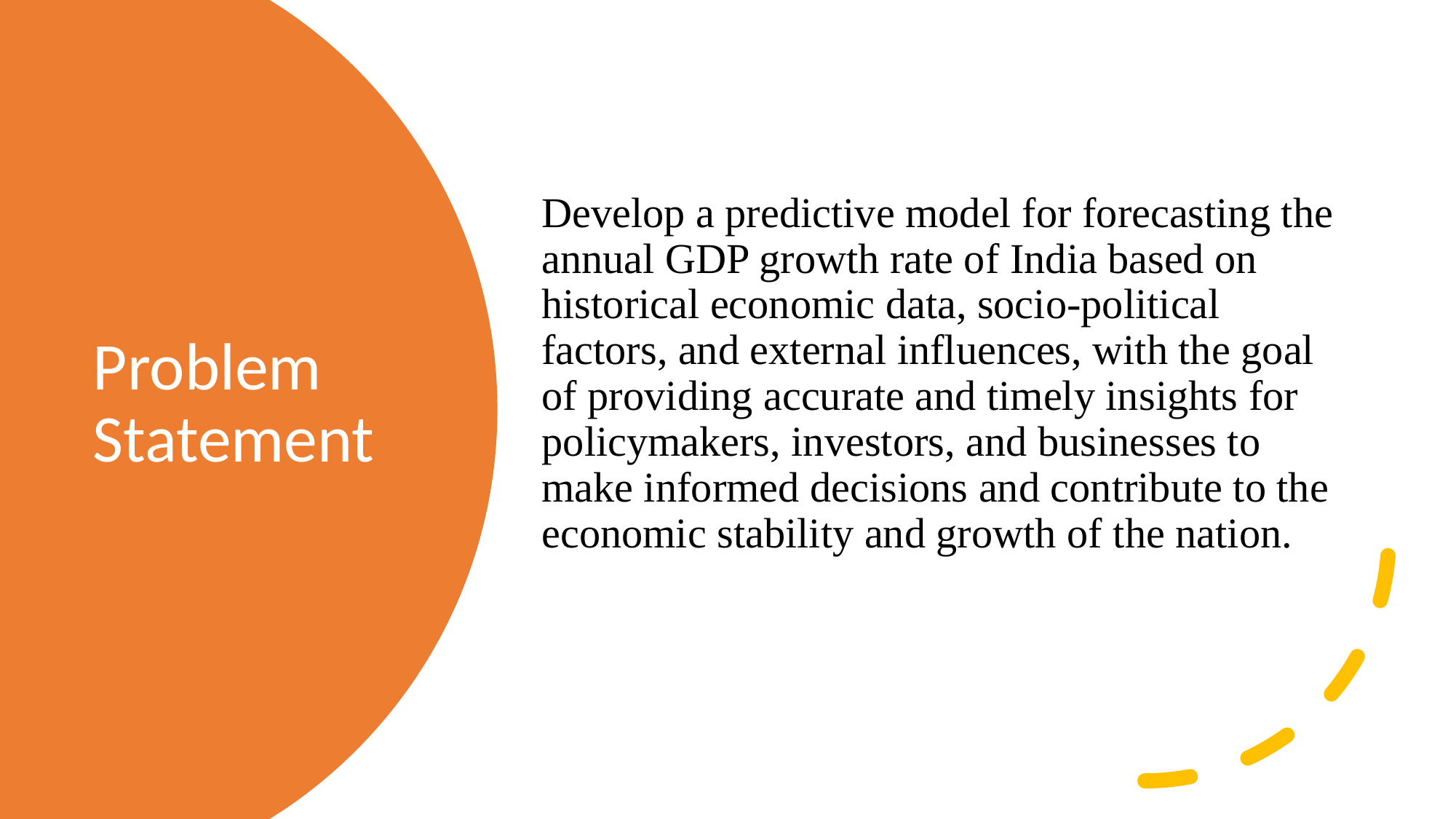

Develop a predictive model for forecasting the annual GDP growth rate of India based on historical economic data, socio-political factors, and external influences, with the goal of providing accurate and timely insights for policymakers, investors, and businesses to make informed decisions and contribute to the economic stability and growth of the nation.

# Problem Statement